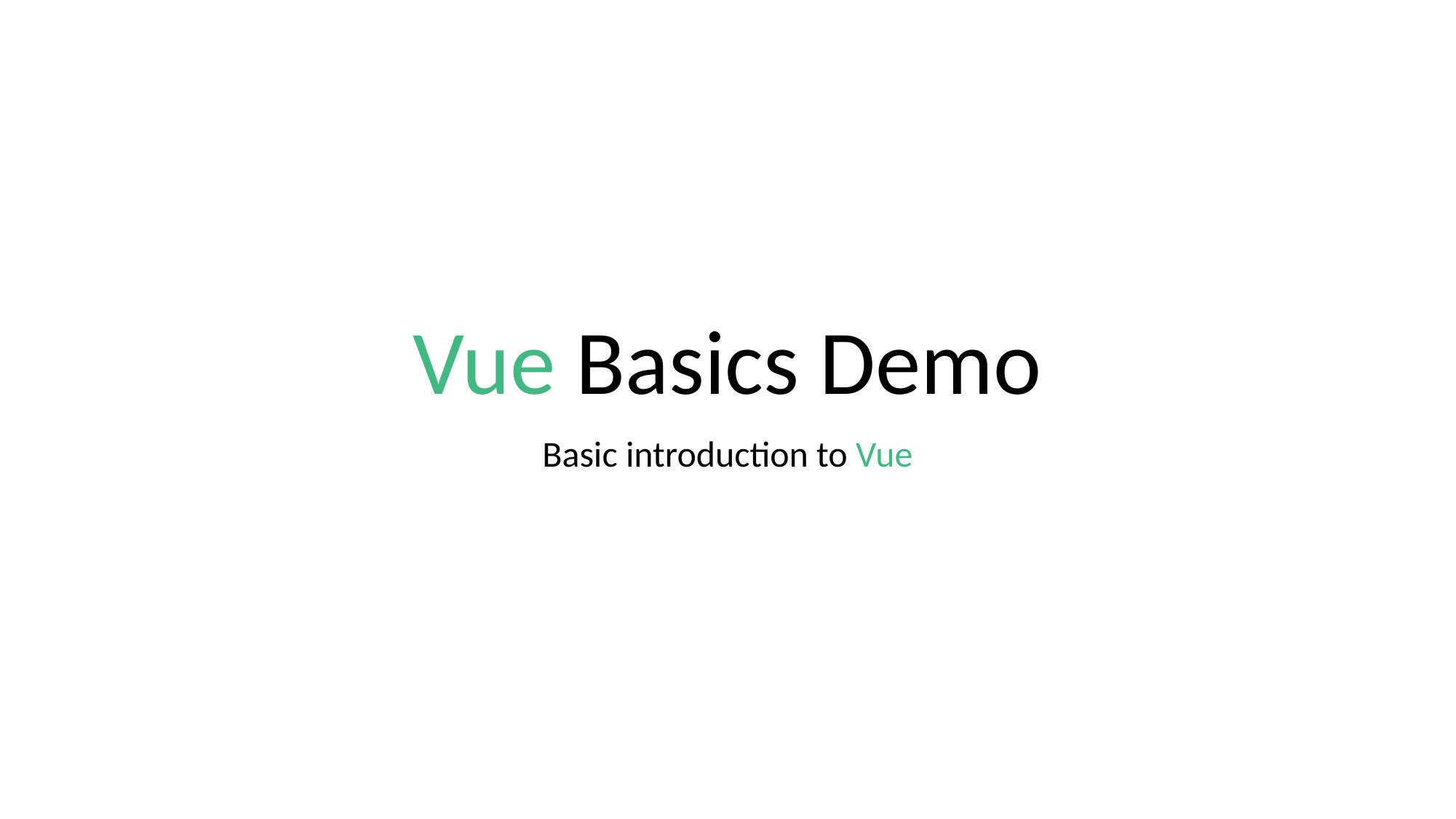

# Vue Basics Demo
Basic introduction to Vue